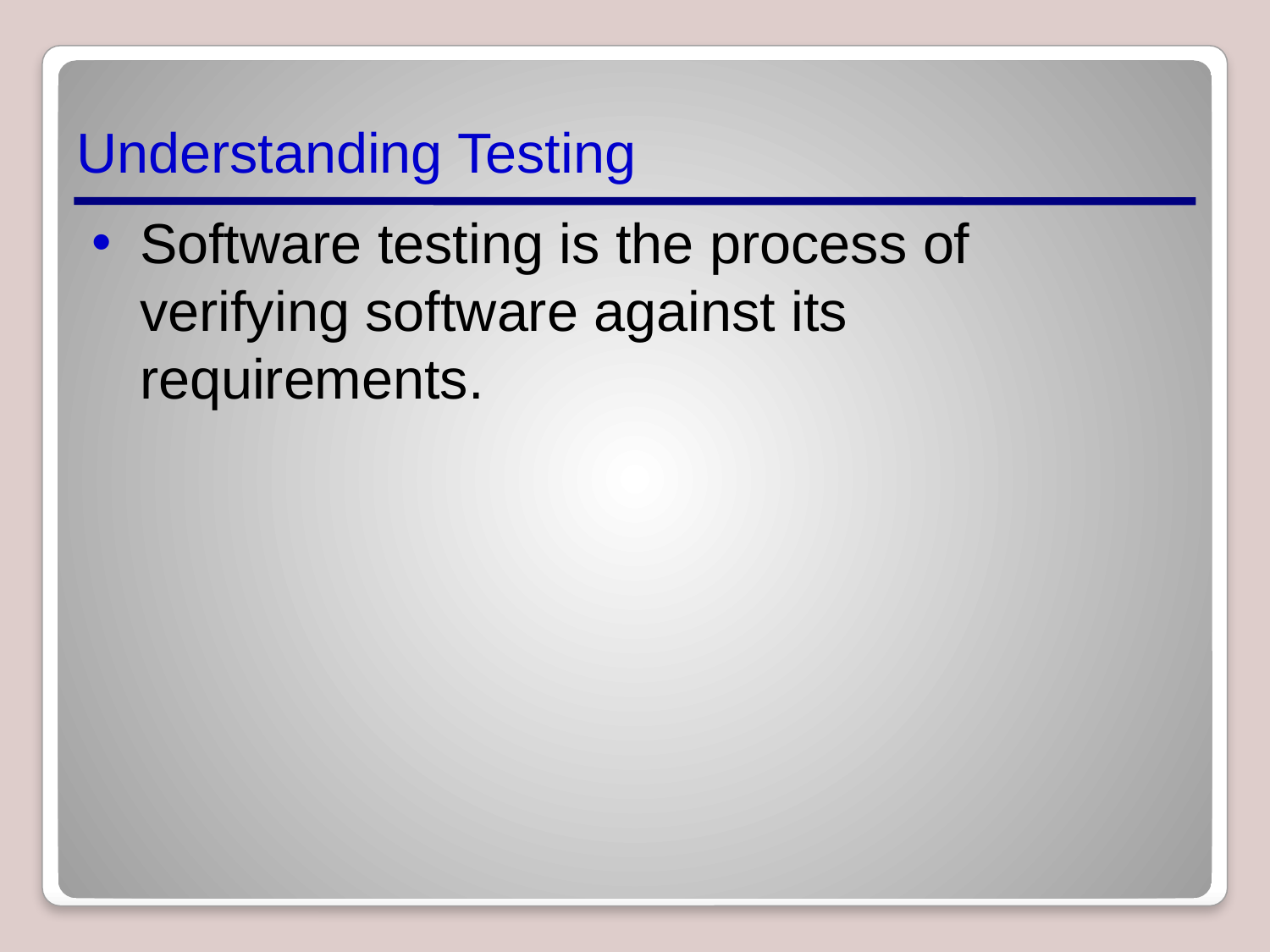

# Understanding Testing
Software testing is the process of verifying software against its requirements.